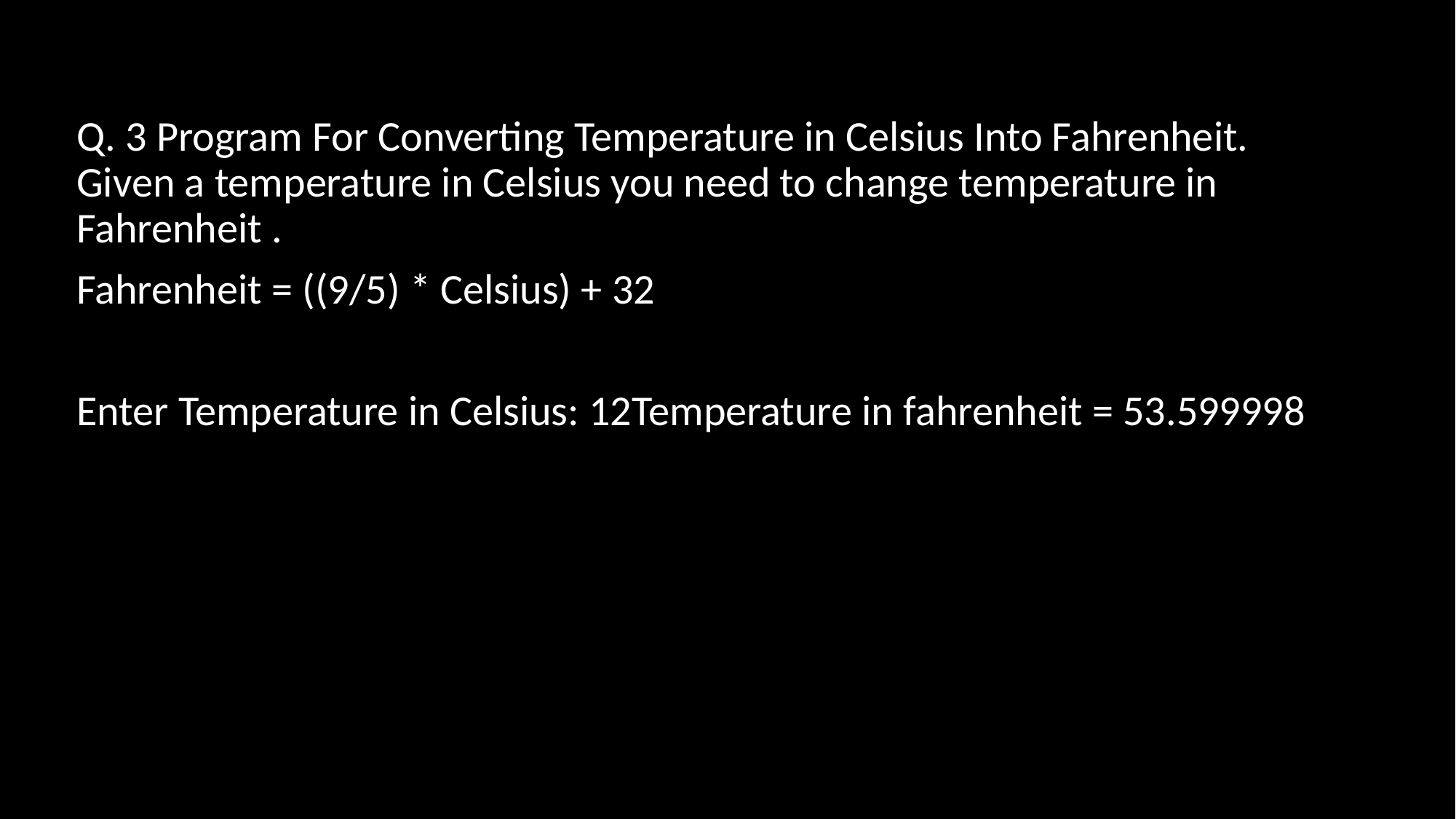

Q. 3 Program For Converting Temperature in Celsius Into Fahrenheit. Given a temperature in Celsius you need to change temperature in Fahrenheit .
Fahrenheit = ((9/5) * Celsius) + 32

Enter Temperature in Celsius: 12Temperature in fahrenheit = 53.599998